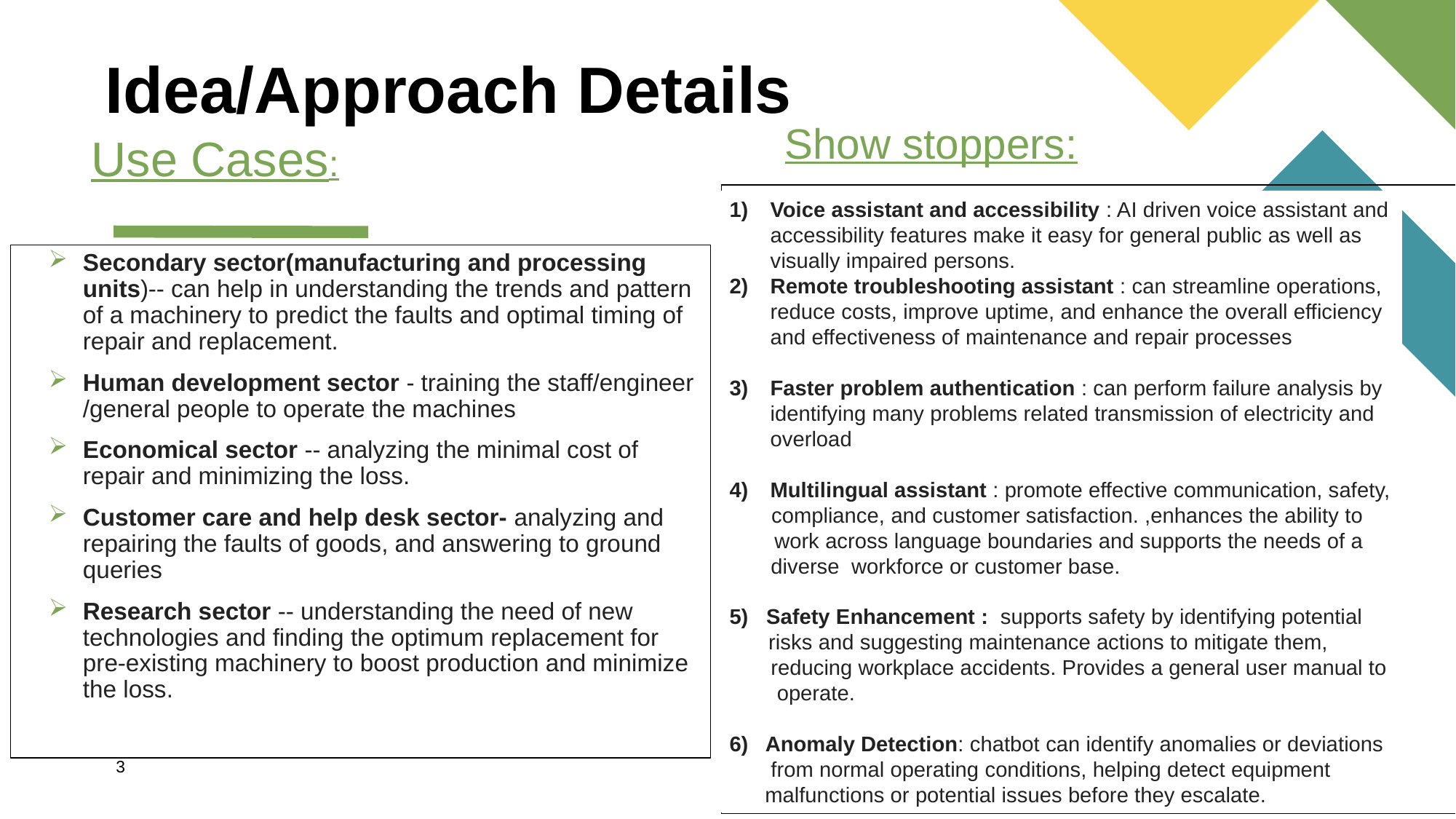

# Idea/Approach Details
 Show stoppers:
Use Cases:

Voice assistant and accessibility : AI driven voice assistant and accessibility features make it easy for general public as well as visually impaired persons.
Remote troubleshooting assistant : can streamline operations, reduce costs, improve uptime, and enhance the overall efficiency and effectiveness of maintenance and repair processes
Faster problem authentication : can perform failure analysis by identifying many problems related transmission of electricity and overload
Multilingual assistant : promote effective communication, safety,
       compliance, and customer satisfaction. ,enhances the ability to also work across language boundaries and supports the needs of a     den diverse  workforce or customer base.
5)   Safety Enhancement :  supports safety by identifying potential risk risks and suggesting maintenance actions to mitigate them, risks den reducing workplace accidents. Provides a general user manual to  den operate.
6)   Anomaly Detection: chatbot can identify anomalies or deviations den from normal operating conditions, helping detect equipment den ten malfunctions or potential issues before they escalate.
Secondary sector(manufacturing and processing units)-- can help in understanding the trends and pattern of a machinery to predict the faults and optimal timing of repair and replacement.
Human development sector - training the staff/engineer /general people to operate the machines
Economical sector -- analyzing the minimal cost of repair and minimizing the loss.
Customer care and help desk sector- analyzing and repairing the faults of goods, and answering to ground queries
Research sector -- understanding the need of new technologies and finding the optimum replacement for pre-existing machinery to boost production and minimize the loss.

|  |  |
| --- | --- |
3